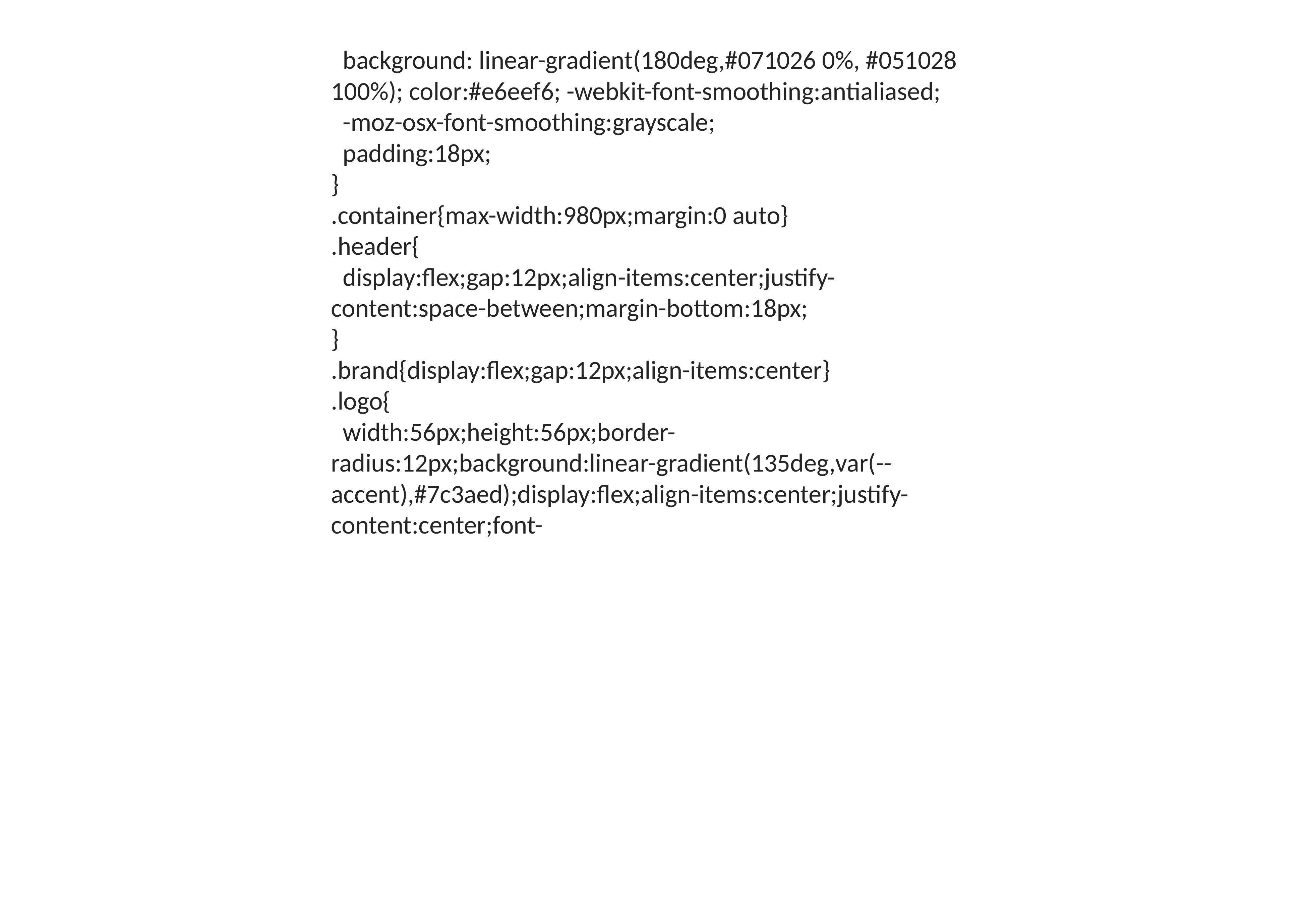

background: linear-gradient(180deg,#071026 0%, #051028 100%); color:#e6eef6; -webkit-font-smoothing:antialiased;
  -moz-osx-font-smoothing:grayscale;
  padding:18px;
}
.container{max-width:980px;margin:0 auto}
.header{
  display:flex;gap:12px;align-items:center;justify-content:space-between;margin-bottom:18px;
}
.brand{display:flex;gap:12px;align-items:center}
.logo{
  width:56px;height:56px;border-radius:12px;background:linear-gradient(135deg,var(--accent),#7c3aed);display:flex;align-items:center;justify-content:center;font-